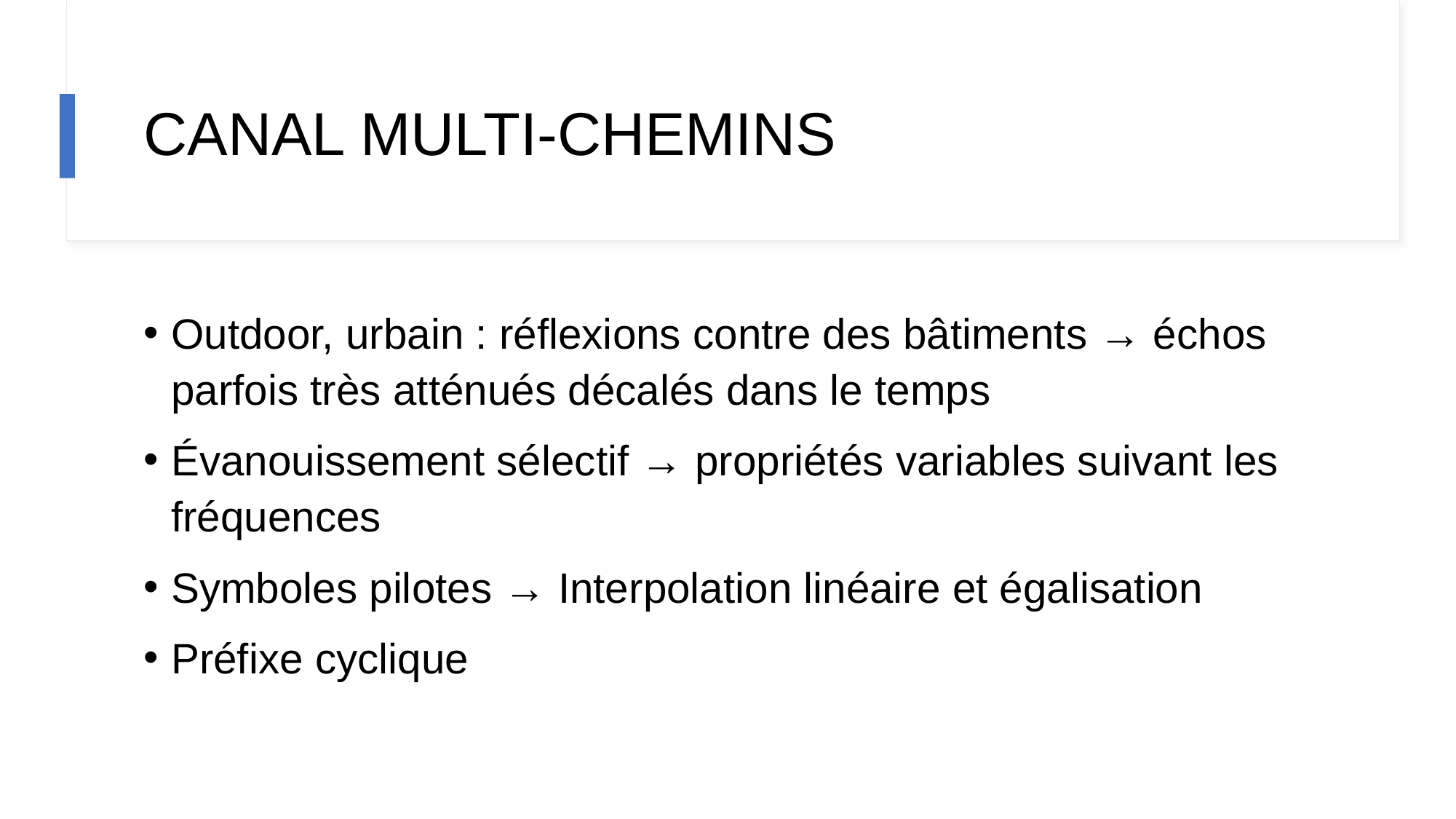

# CANAL MULTI-CHEMINS
Outdoor, urbain : réflexions contre des bâtiments → échos parfois très atténués décalés dans le temps
Évanouissement sélectif → propriétés variables suivant les fréquences
Symboles pilotes → Interpolation linéaire et égalisation
Préfixe cyclique